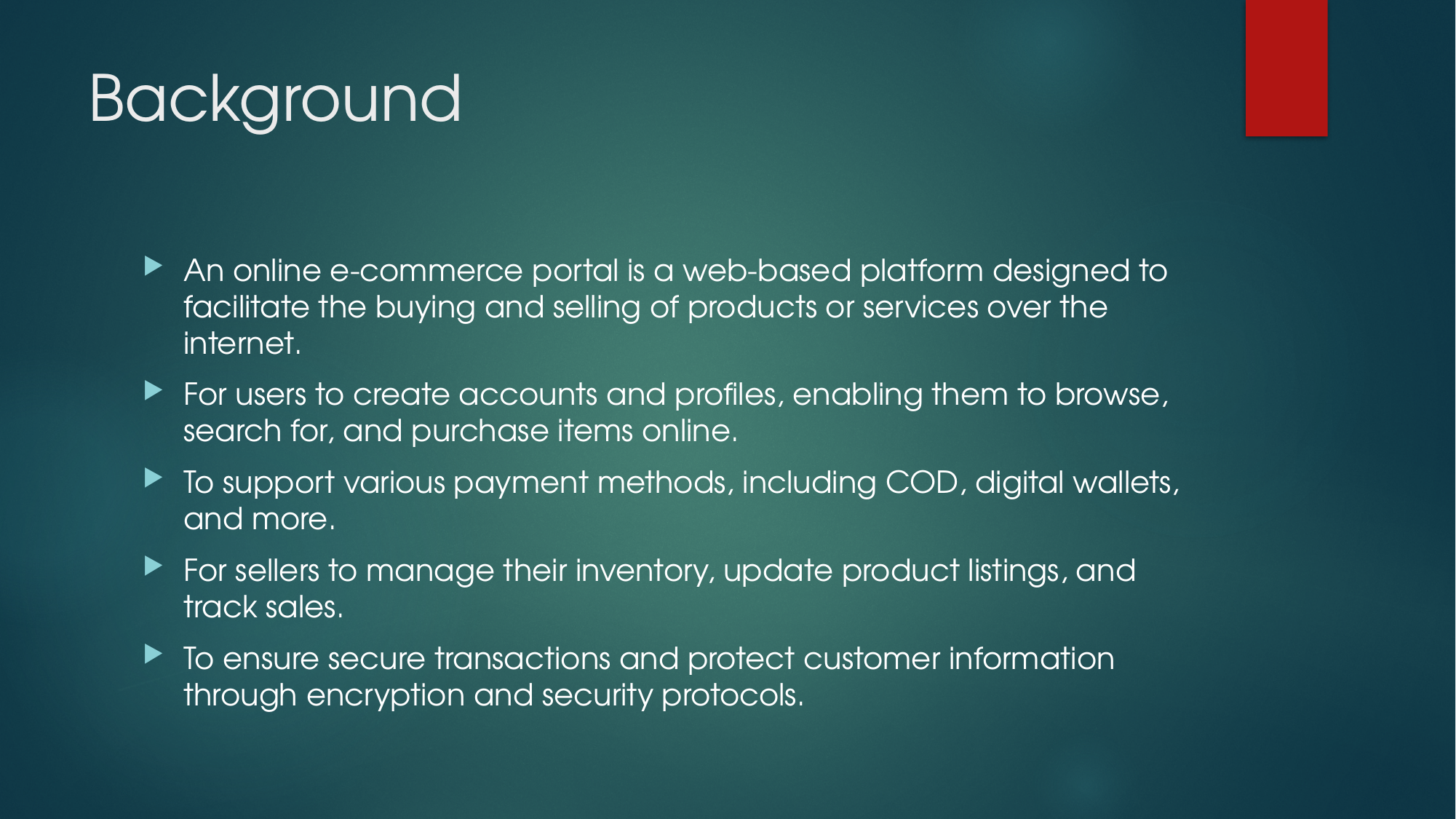

# Background
An online e-commerce portal is a web-based platform designed to facilitate the buying and selling of products or services over the internet.
For users to create accounts and profiles, enabling them to browse, search for, and purchase items online.
To support various payment methods, including COD, digital wallets, and more.
For sellers to manage their inventory, update product listings, and track sales.
To ensure secure transactions and protect customer information through encryption and security protocols.